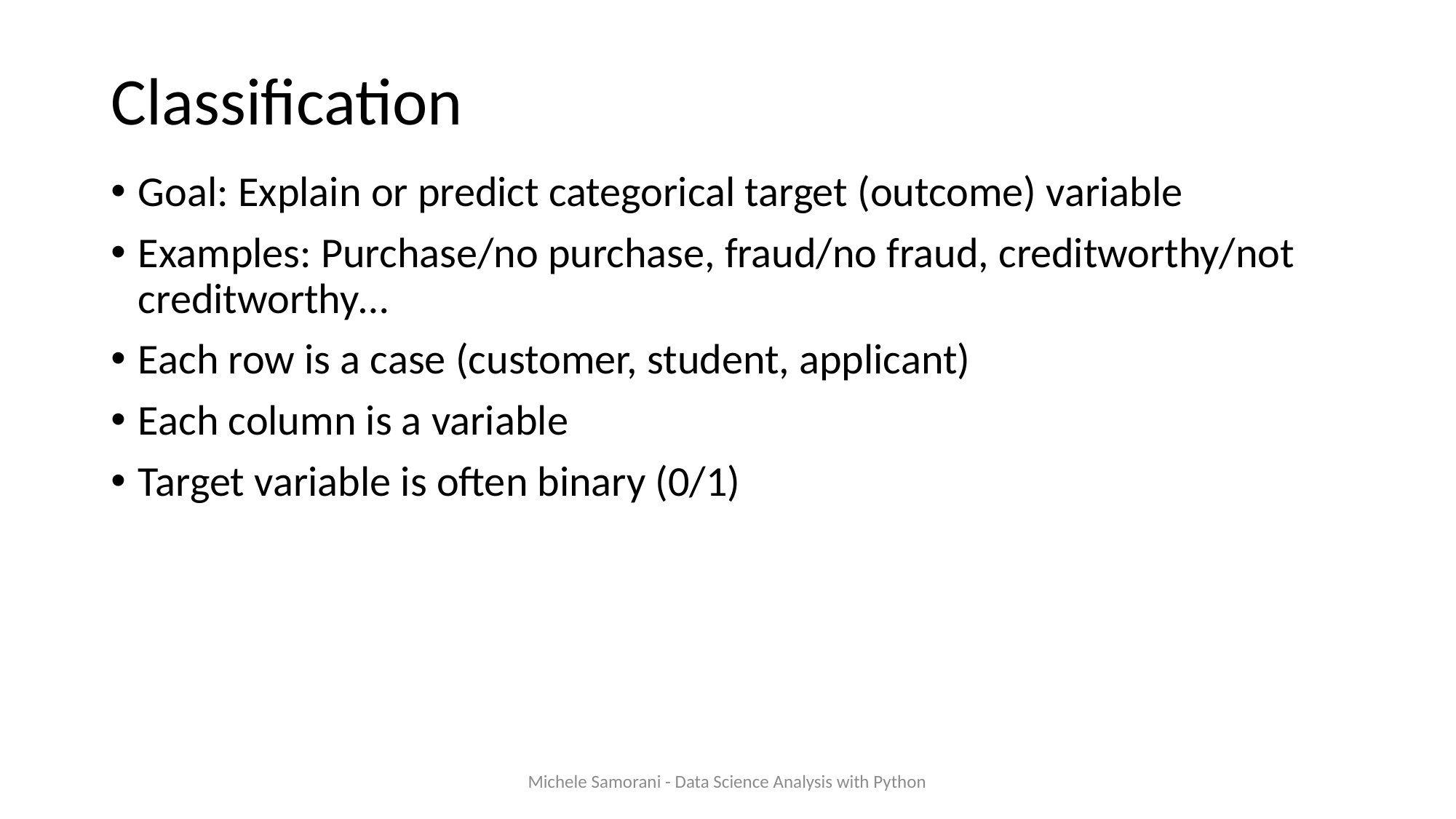

# Classification
Goal: Explain or predict categorical target (outcome) variable
Examples: Purchase/no purchase, fraud/no fraud, creditworthy/not creditworthy…
Each row is a case (customer, student, applicant)
Each column is a variable
Target variable is often binary (0/1)

Michele Samorani - Data Science Analysis with Python